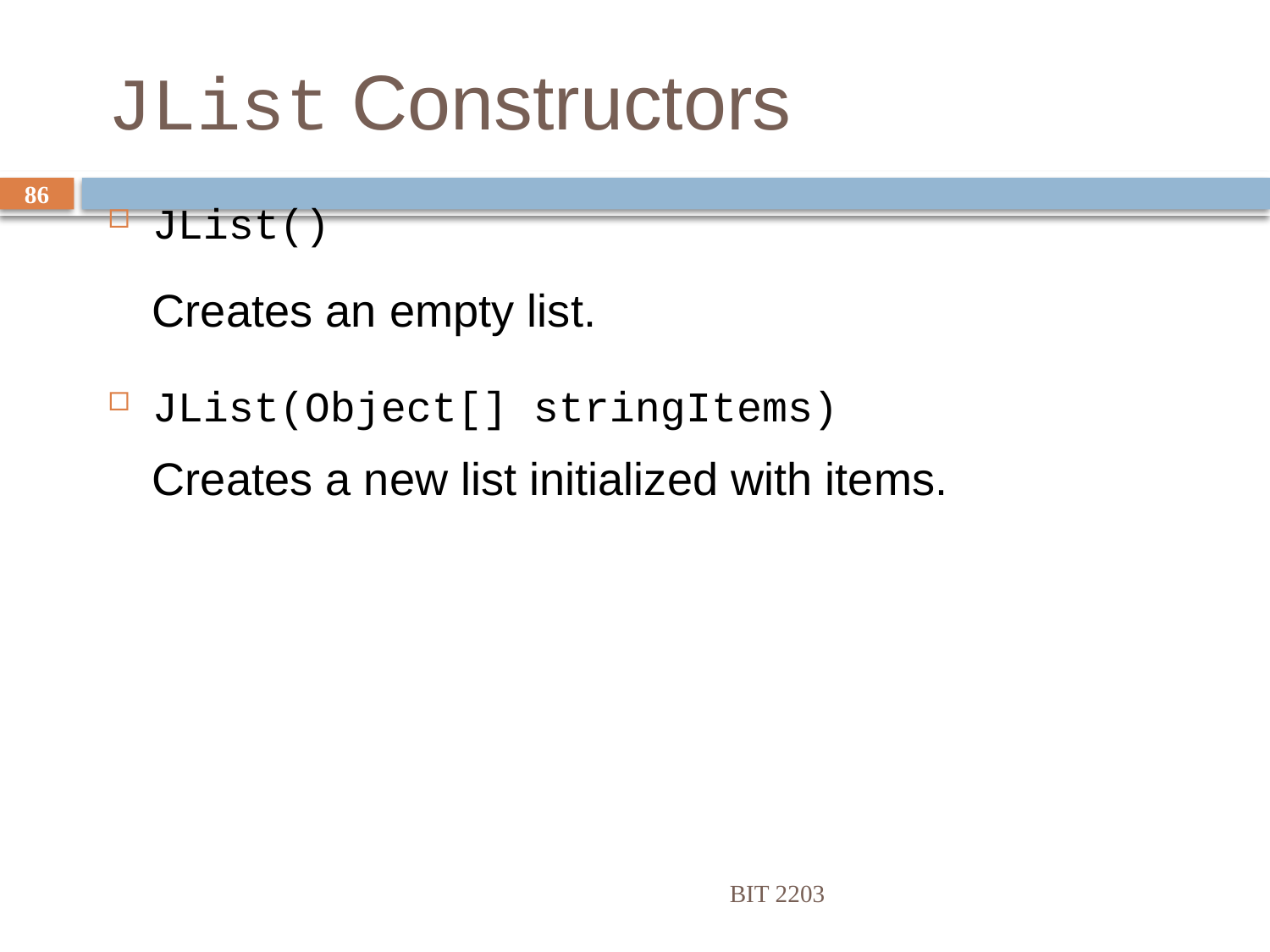

# JList Constructors
86
JList()
	Creates an empty list.
JList(Object[] stringItems)
	Creates a new list initialized with items.
BIT 2203